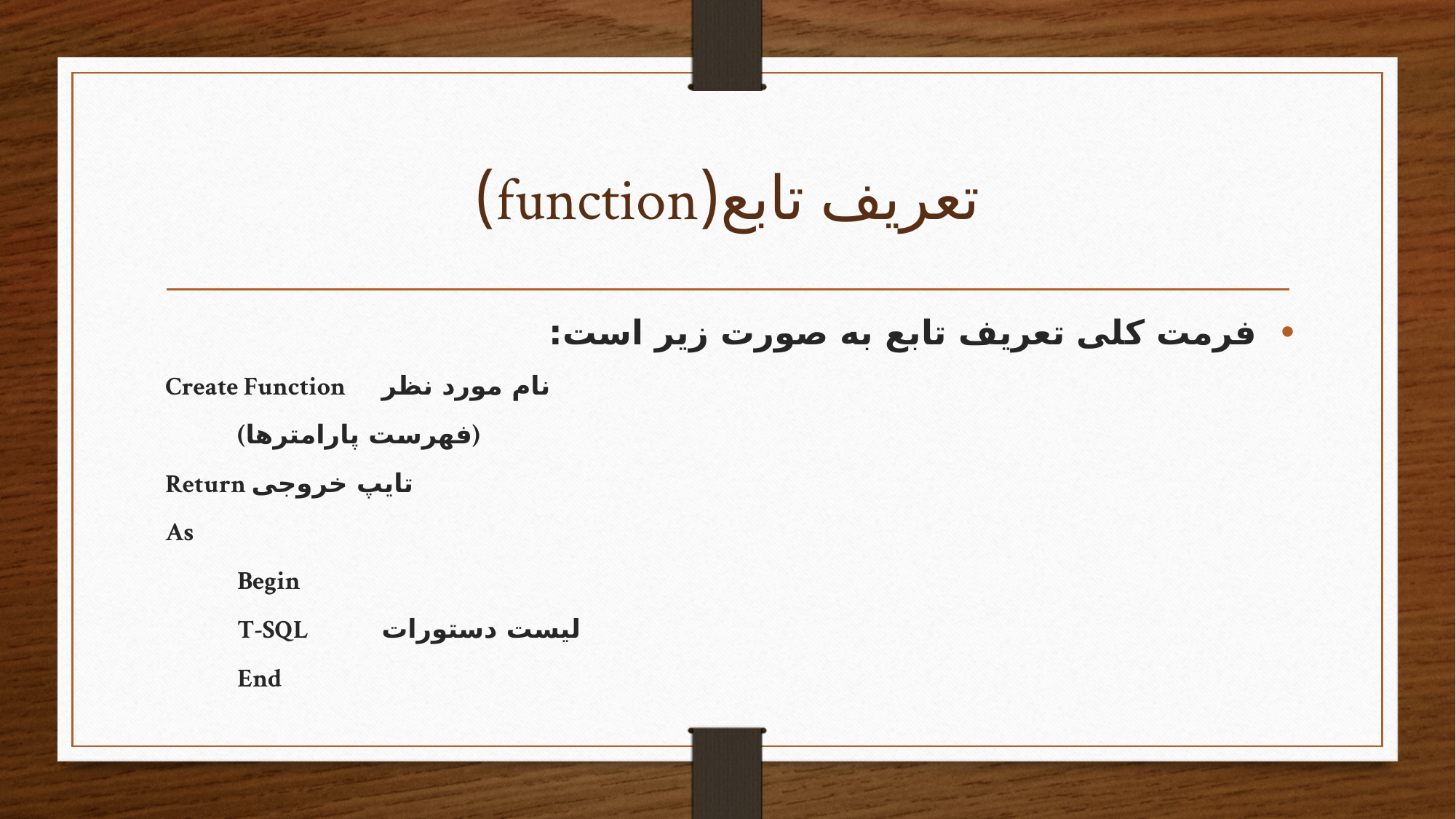

# تعريف تابع(function)
فرمت کلی تعريف تابع به صورت زير است:
Create Function		نام مورد نظر
				(فهرست پارامترها)
Return تایپ خروجی
As
	Begin
		T-SQL 	لیست دستورات
	End